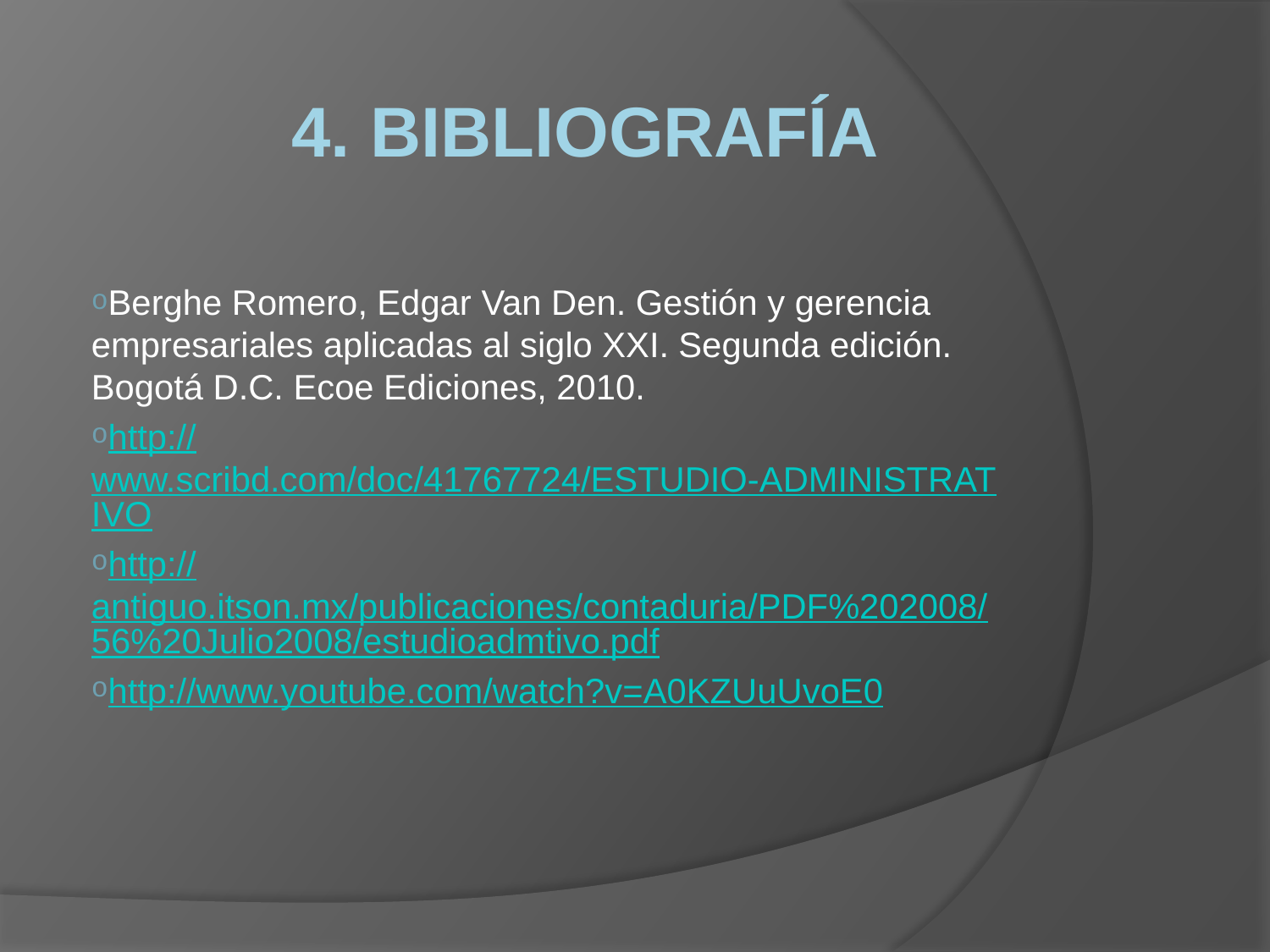

# 4. BIBLIOGRAFÍA
Berghe Romero, Edgar Van Den. Gestión y gerencia empresariales aplicadas al siglo XXI. Segunda edición. Bogotá D.C. Ecoe Ediciones, 2010.
http://www.scribd.com/doc/41767724/ESTUDIO-ADMINISTRATIVO
http://antiguo.itson.mx/publicaciones/contaduria/PDF%202008/56%20Julio2008/estudioadmtivo.pdf
http://www.youtube.com/watch?v=A0KZUuUvoE0